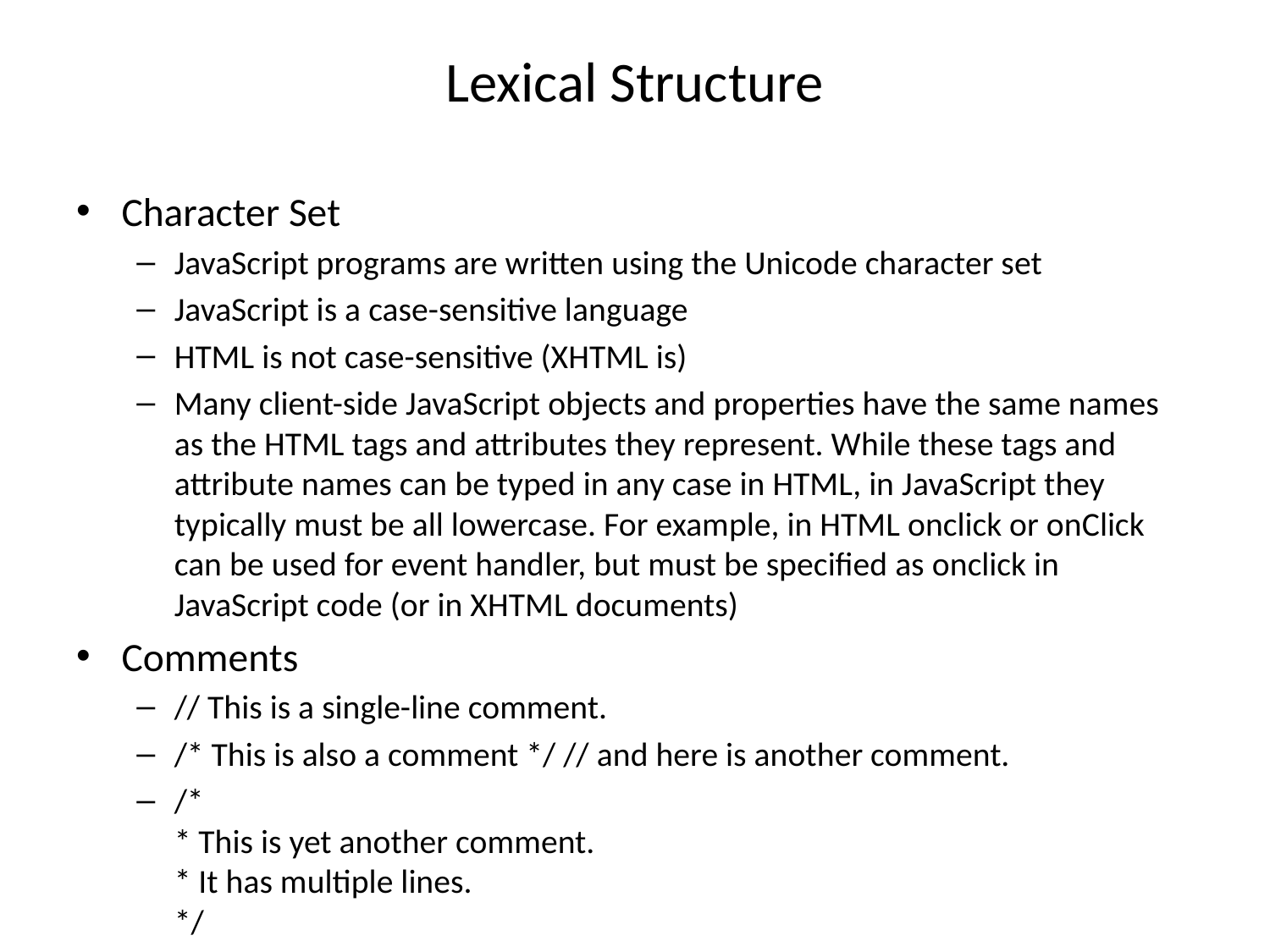

# Lexical Structure
Character Set
JavaScript programs are written using the Unicode character set
JavaScript is a case-sensitive language
HTML is not case-sensitive (XHTML is)
Many client-side JavaScript objects and properties have the same names as the HTML tags and attributes they represent. While these tags and attribute names can be typed in any case in HTML, in JavaScript they typically must be all lowercase. For example, in HTML onclick or onClick can be used for event handler, but must be specified as onclick in JavaScript code (or in XHTML documents)
Comments
// This is a single-line comment.
/* This is also a comment */ // and here is another comment.
/*
* This is yet another comment.
* It has multiple lines.
*/